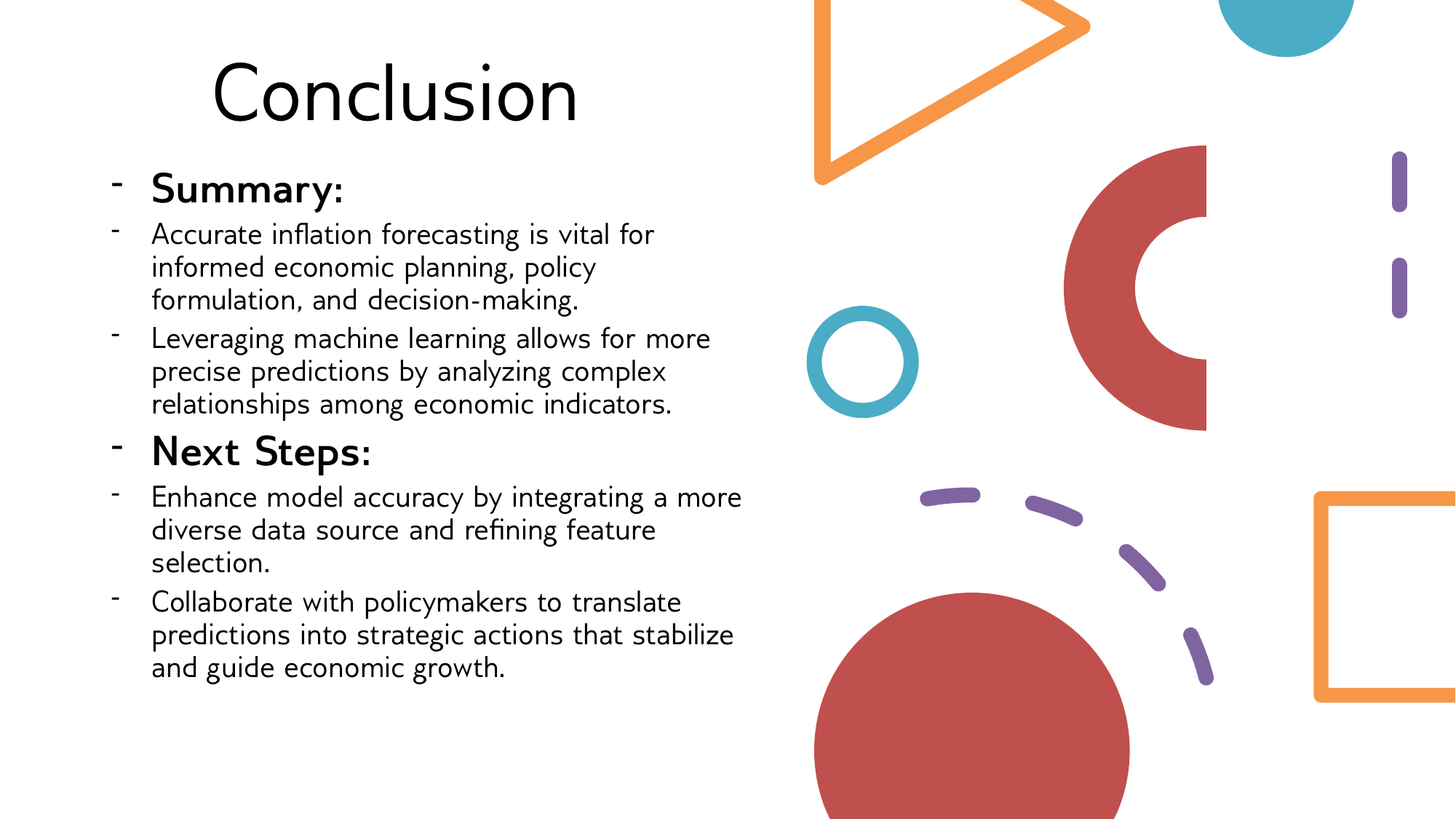

# Conclusion

Summary:
Accurate inflation forecasting is vital for informed economic planning, policy formulation, and decision-making.
Leveraging machine learning allows for more precise predictions by analyzing complex relationships among economic indicators.
Next Steps:
Enhance model accuracy by integrating a more diverse data source and refining feature selection.
Collaborate with policymakers to translate predictions into strategic actions that stabilize and guide economic growth.